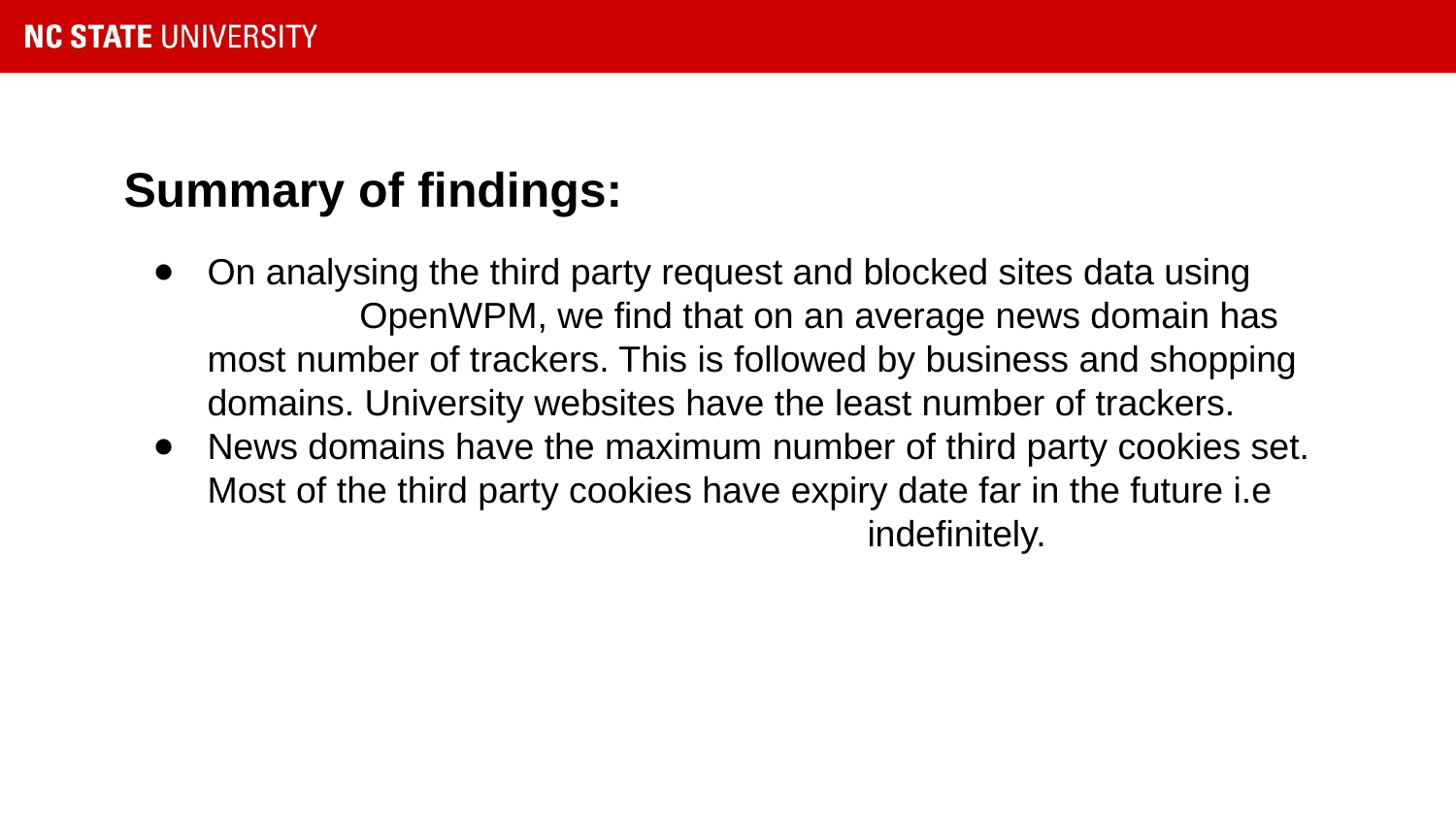

# Summary of findings:
On analysing the third party request and blocked sites data using                         OpenWPM, we find that on an average news domain has most number of trackers. This is followed by business and shopping domains. University websites have the least number of trackers.
News domains have the maximum number of third party cookies set. Most of the third party cookies have expiry date far in the future i.e                                                                         indefinitely.